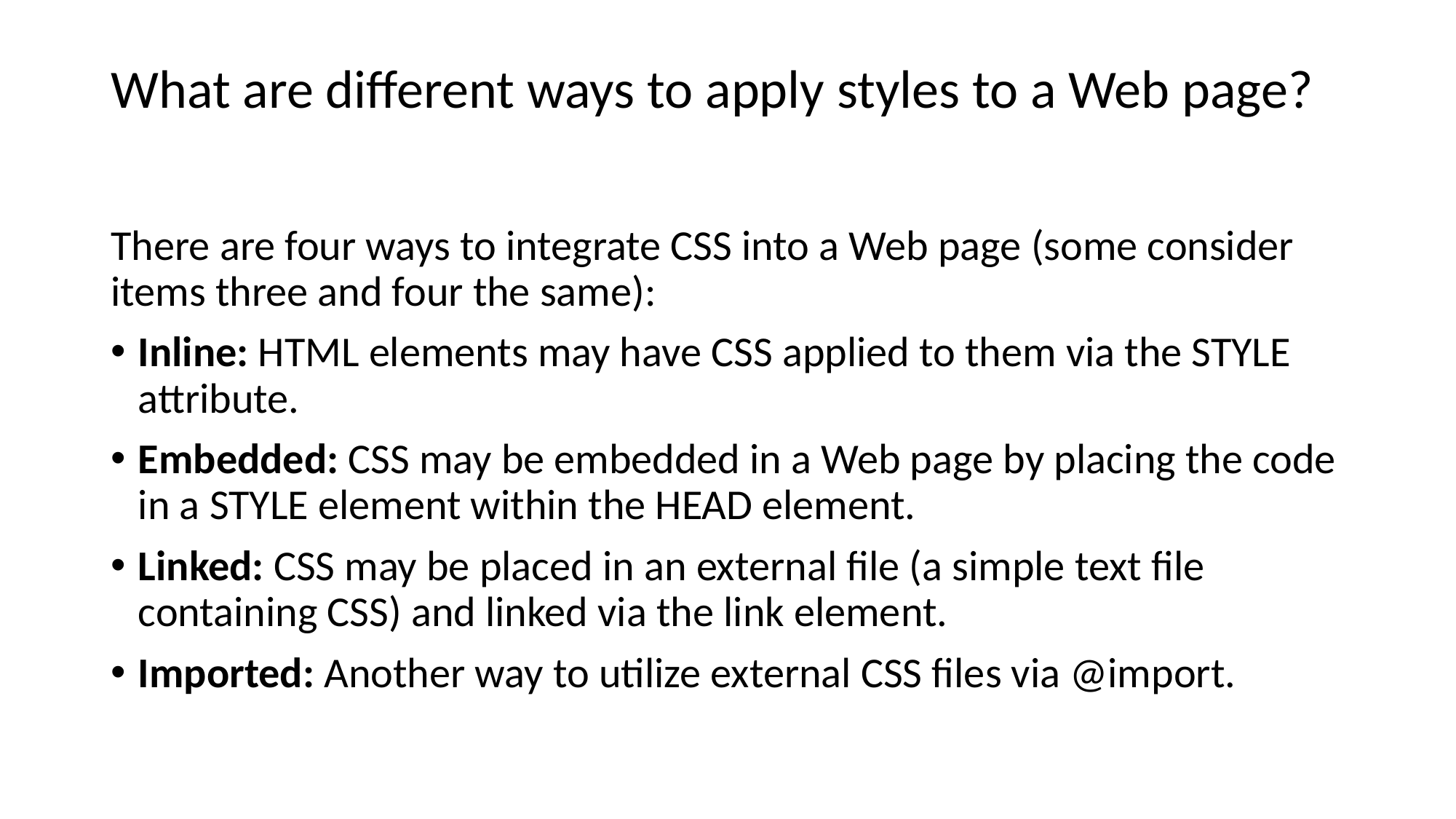

# What are different ways to apply styles to a Web page?
There are four ways to integrate CSS into a Web page (some consider items three and four the same):
Inline: HTML elements may have CSS applied to them via the STYLE attribute.
Embedded: CSS may be embedded in a Web page by placing the code in a STYLE element within the HEAD element.
Linked: CSS may be placed in an external file (a simple text file containing CSS) and linked via the link element.
Imported: Another way to utilize external CSS files via @import.